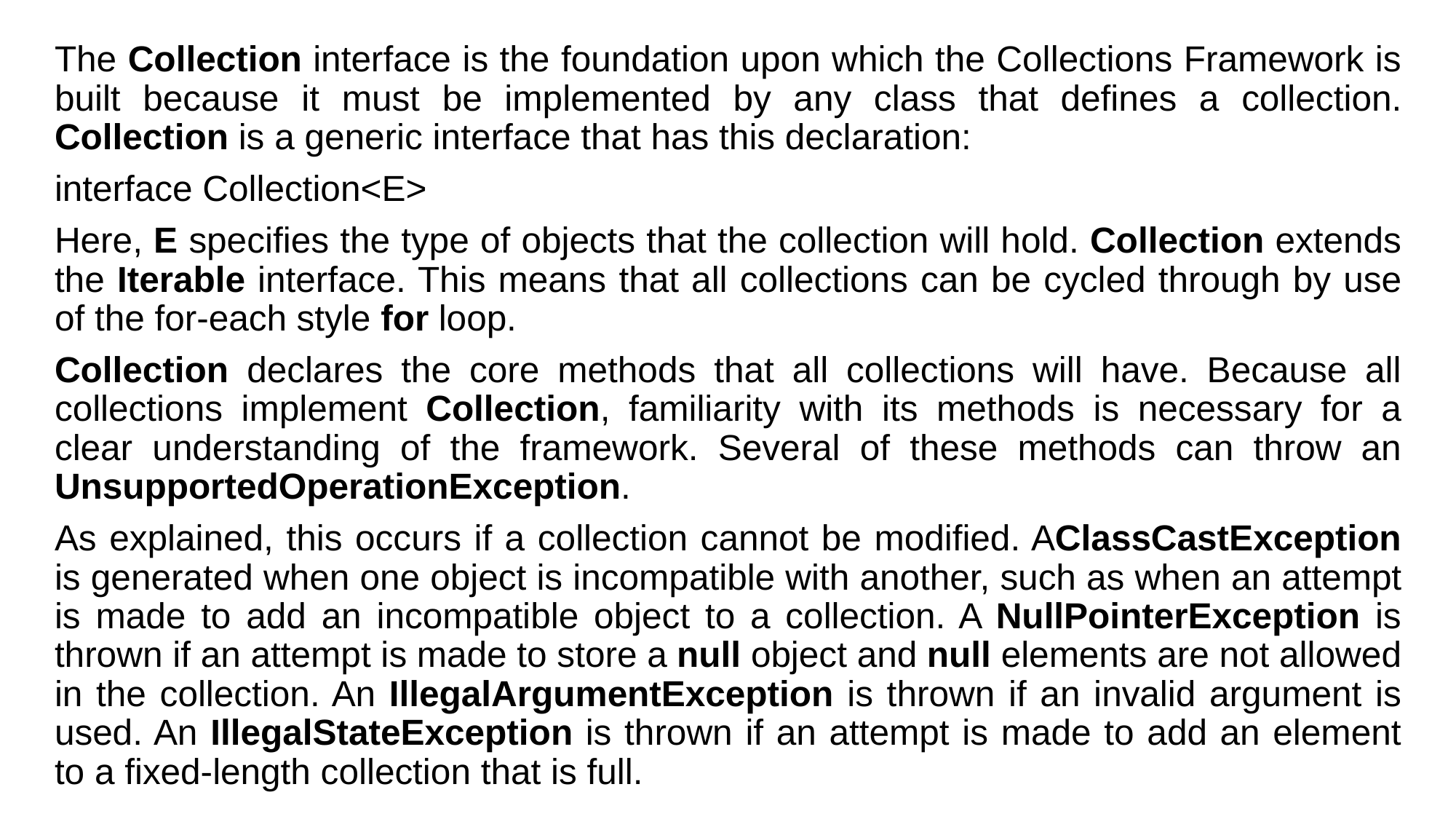

The Collection interface is the foundation upon which the Collections Framework is built because it must be implemented by any class that defines a collection. Collection is a generic interface that has this declaration:
interface Collection<E>
Here, E specifies the type of objects that the collection will hold. Collection extends the Iterable interface. This means that all collections can be cycled through by use of the for-each style for loop.
Collection declares the core methods that all collections will have. Because all collections implement Collection, familiarity with its methods is necessary for a clear understanding of the framework. Several of these methods can throw an UnsupportedOperationException.
As explained, this occurs if a collection cannot be modified. AClassCastException is generated when one object is incompatible with another, such as when an attempt is made to add an incompatible object to a collection. A NullPointerException is thrown if an attempt is made to store a null object and null elements are not allowed in the collection. An IllegalArgumentException is thrown if an invalid argument is used. An IllegalStateException is thrown if an attempt is made to add an element to a fixed-length collection that is full.